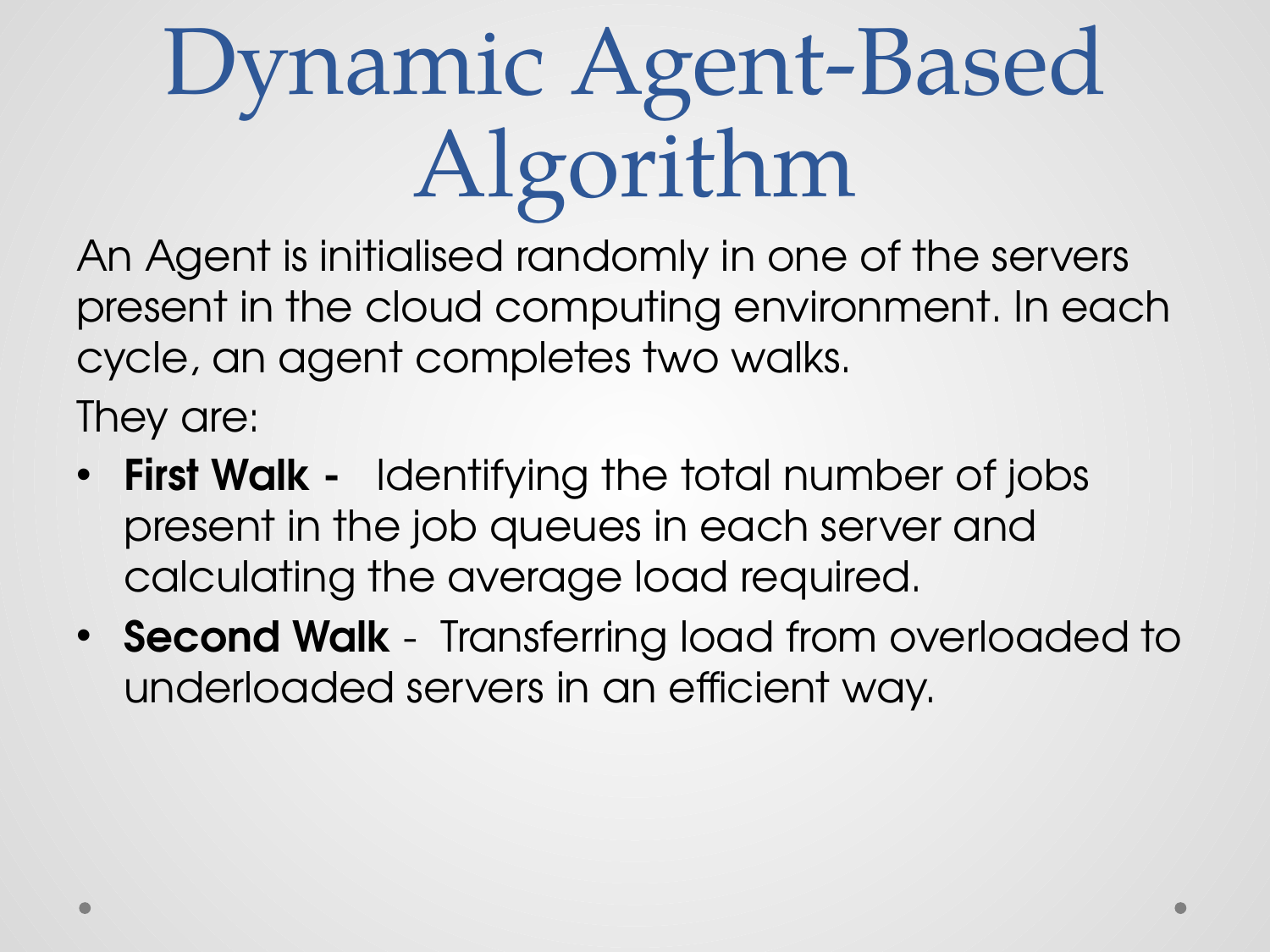

# Dynamic Agent-Based Algorithm
An Agent is initialised randomly in one of the servers present in the cloud computing environment. In each cycle, an agent completes two walks.
They are:
First Walk -   Identifying the total number of jobs present in the job queues in each server and calculating the average load required.
Second Walk -  Transferring load from overloaded to underloaded servers in an efficient way.